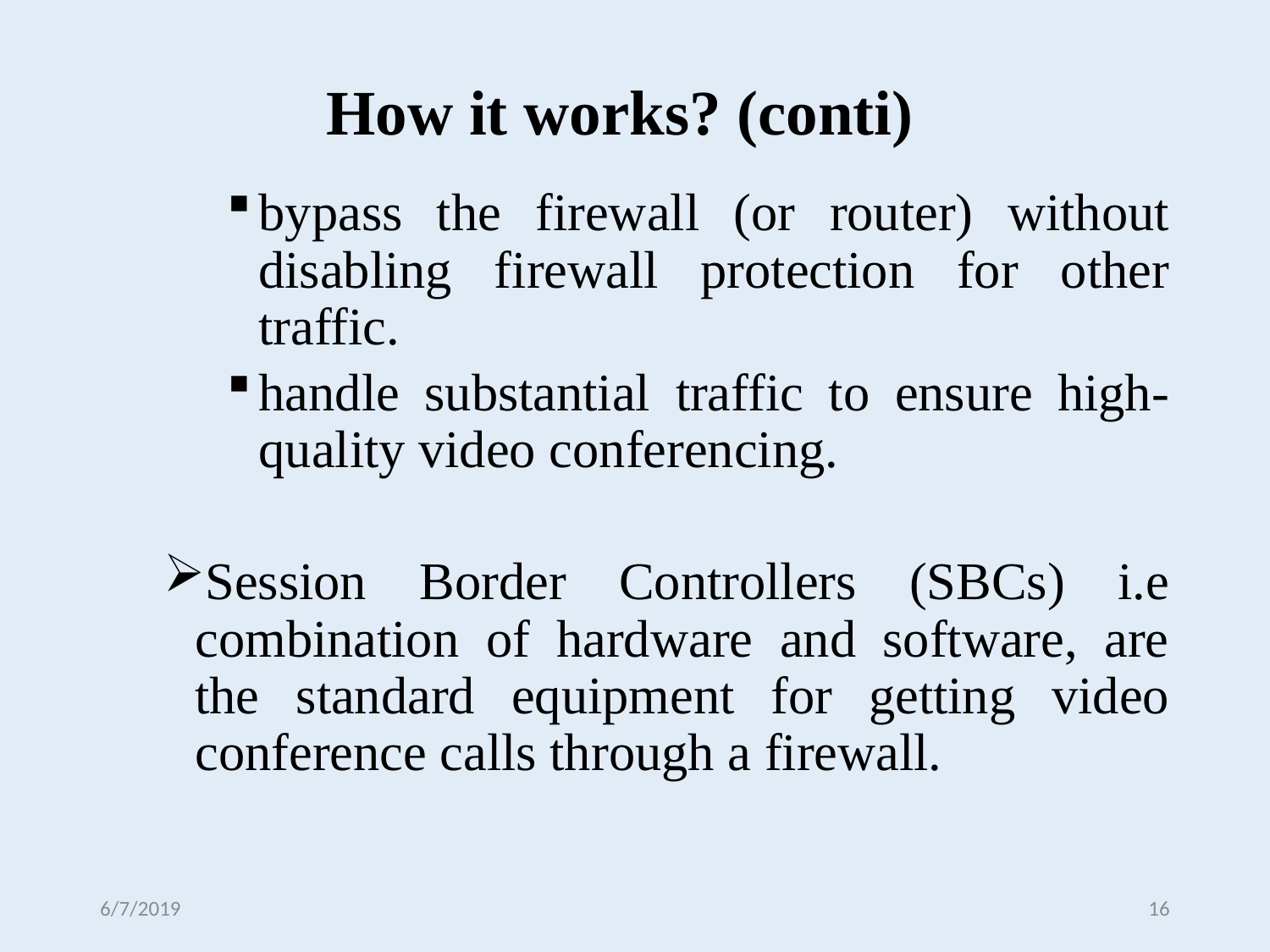

# How it works? (conti)
bypass the firewall (or router) without disabling firewall protection for other traffic.
handle substantial traffic to ensure high-quality video conferencing.

Session Border Controllers (SBCs) i.e combination of hardware and software, are the standard equipment for getting video conference calls through a firewall.

6/7/2019
16